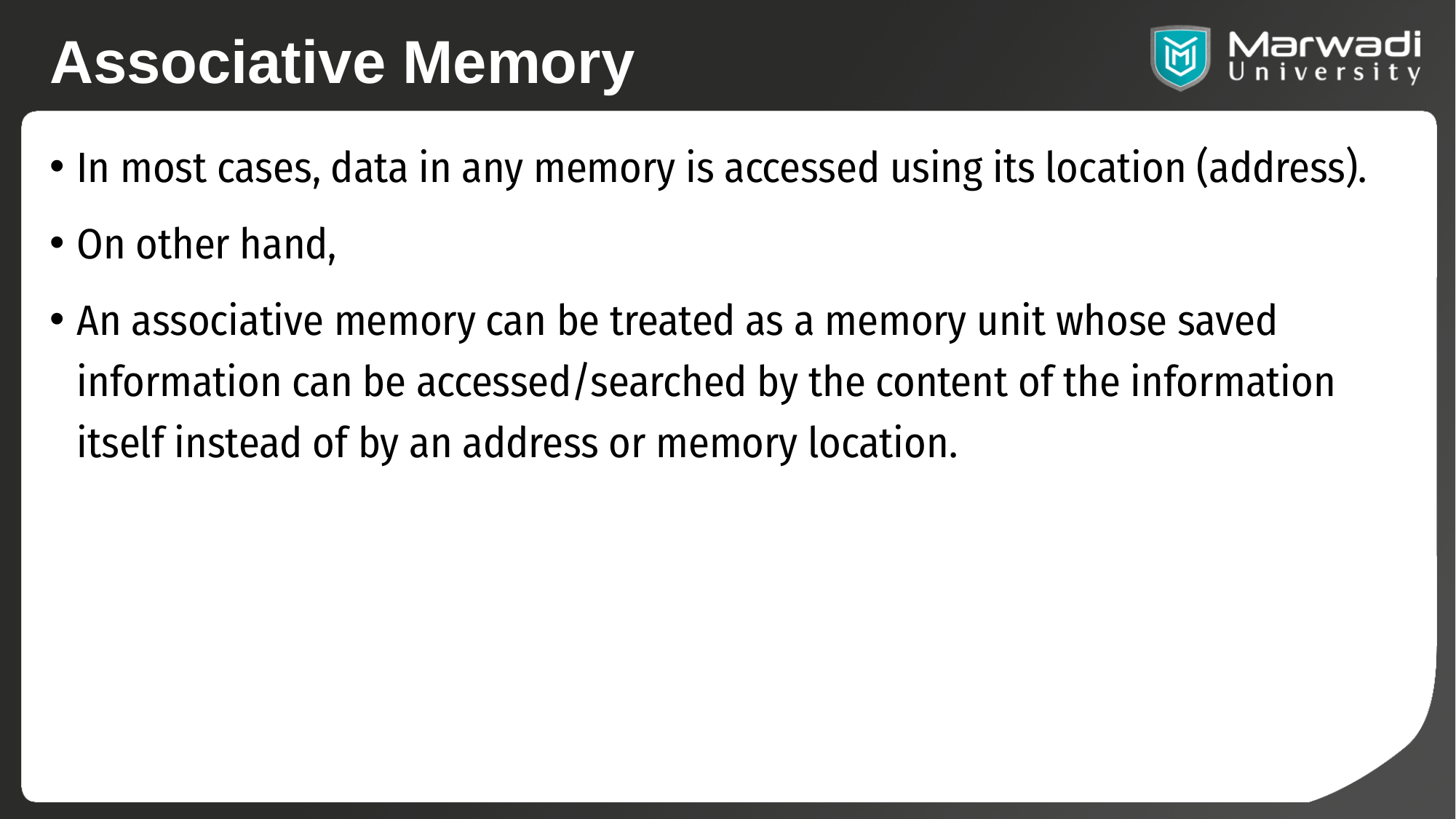

# Associative Memory
In most cases, data in any memory is accessed using its location (address).
On other hand,
An associative memory can be treated as a memory unit whose saved information can be accessed/searched by the content of the information itself instead of by an address or memory location.